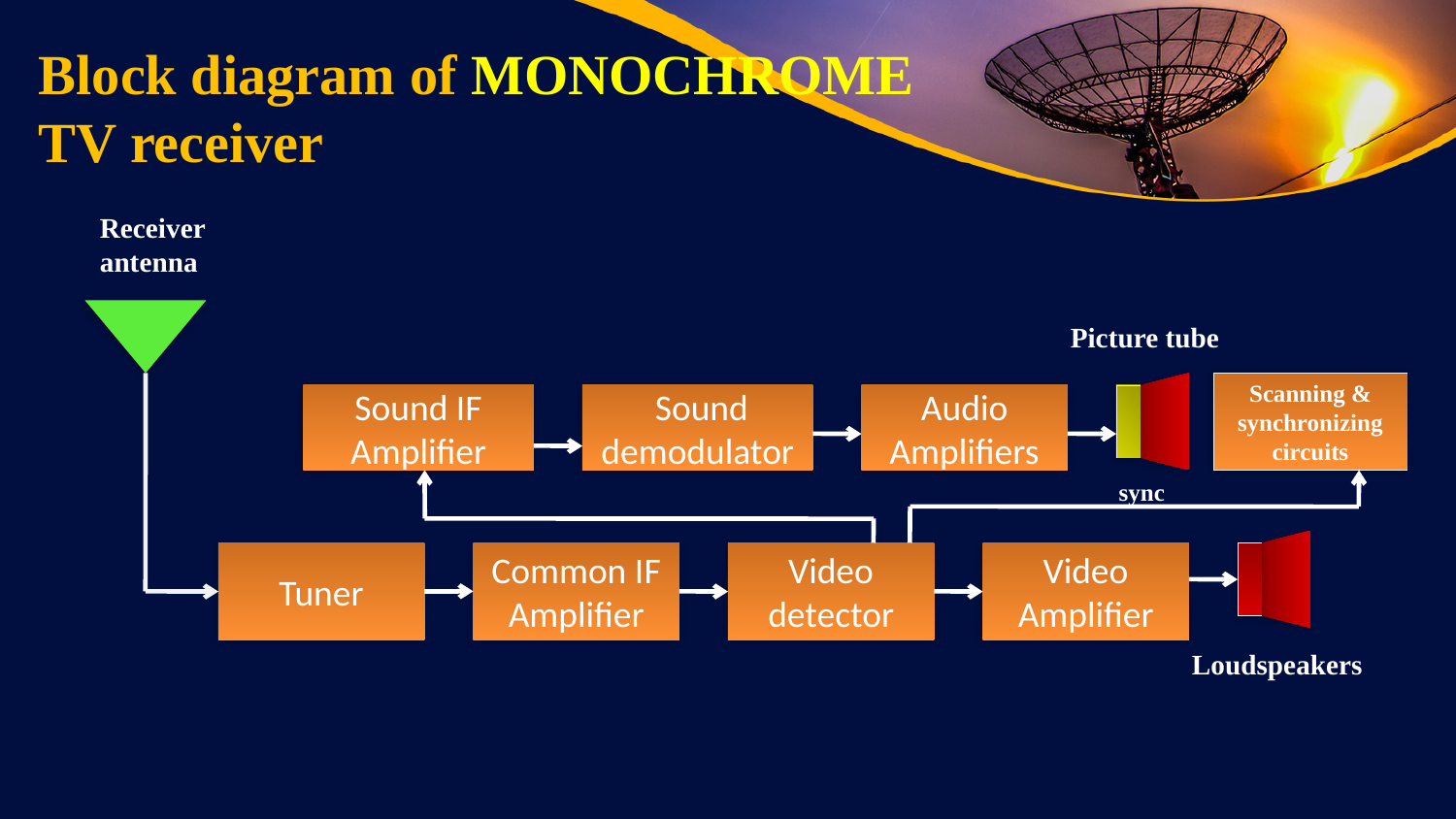

# Block diagram of MONOCHROME TV receiver
Receiver
antenna

Picture tube
Scanning & synchronizing circuits
Sound IF Amplifier
 Sound demodulator
Audio Amplifiers

sync
Tuner
Common IF Amplifier
Video detector
Video Amplifier

Loudspeakers